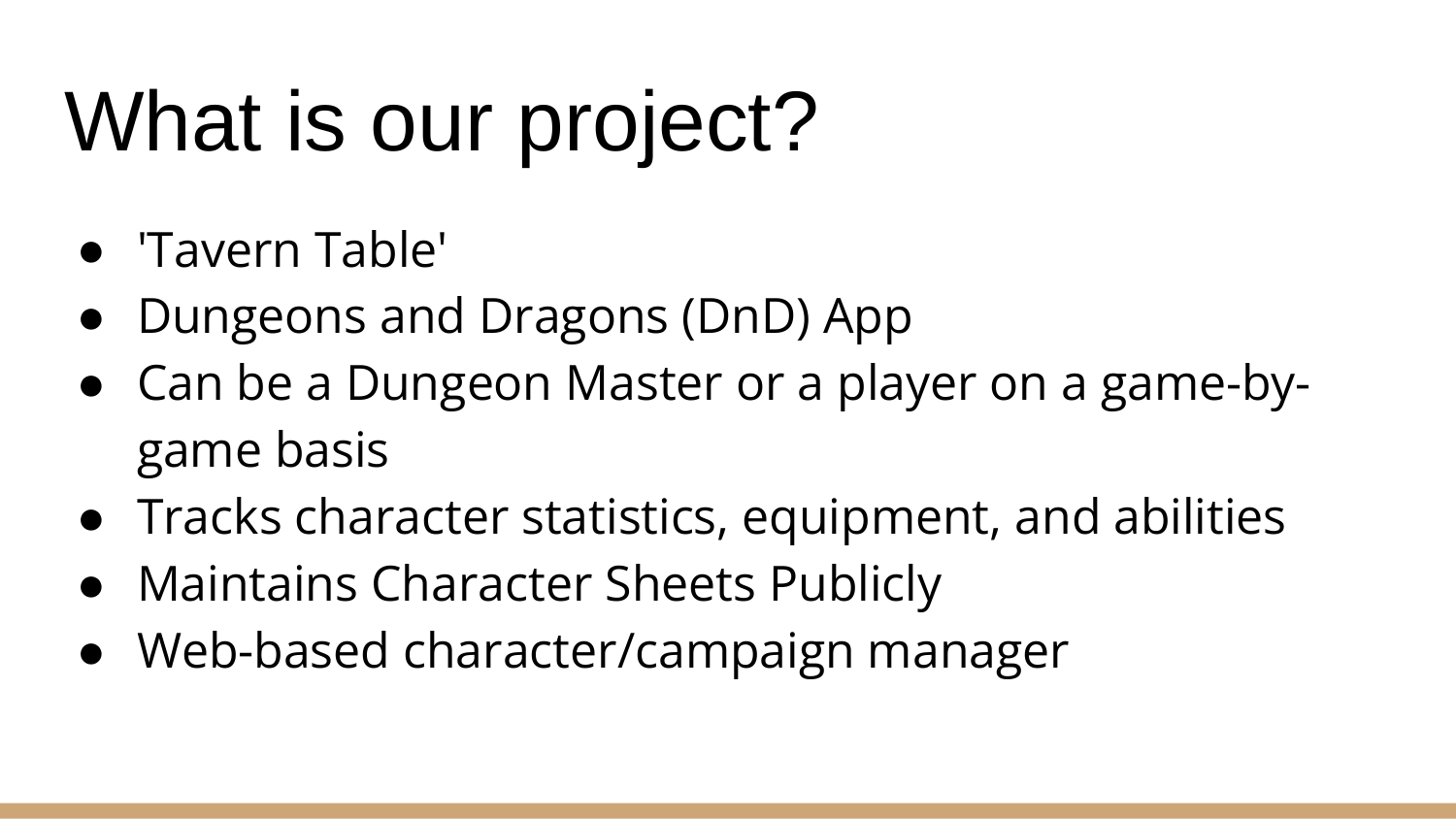

# What is our project?
'Tavern Table'
Dungeons and Dragons (DnD) App
Can be a Dungeon Master or a player on a game-by-game basis
Tracks character statistics, equipment, and abilities
Maintains Character Sheets Publicly
Web-based character/campaign manager